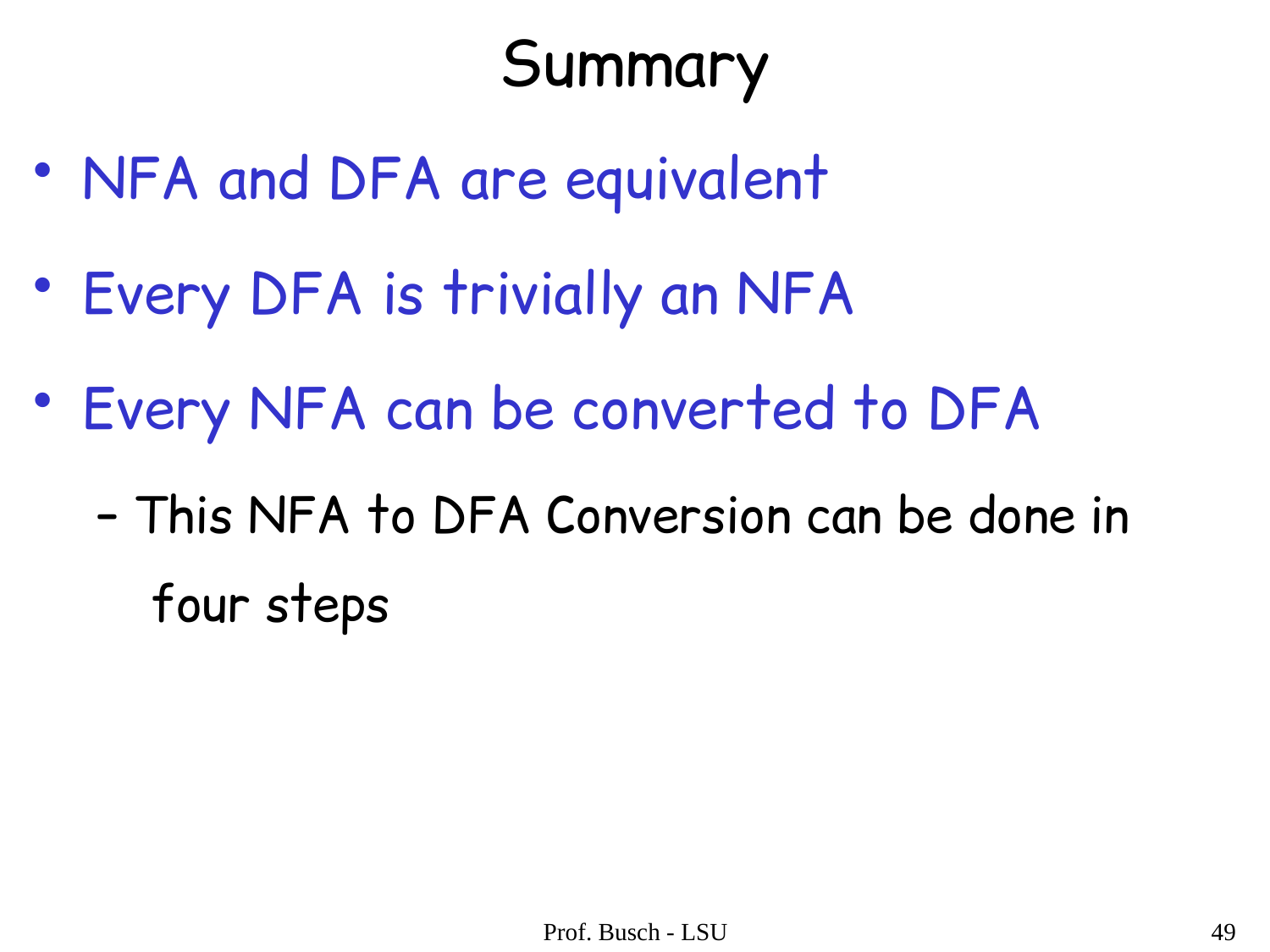

# Summary
NFA and DFA are equivalent
Every DFA is trivially an NFA
Every NFA can be converted to DFA
– This NFA to DFA Conversion can be done in  four steps
Prof. Busch - LSU
49